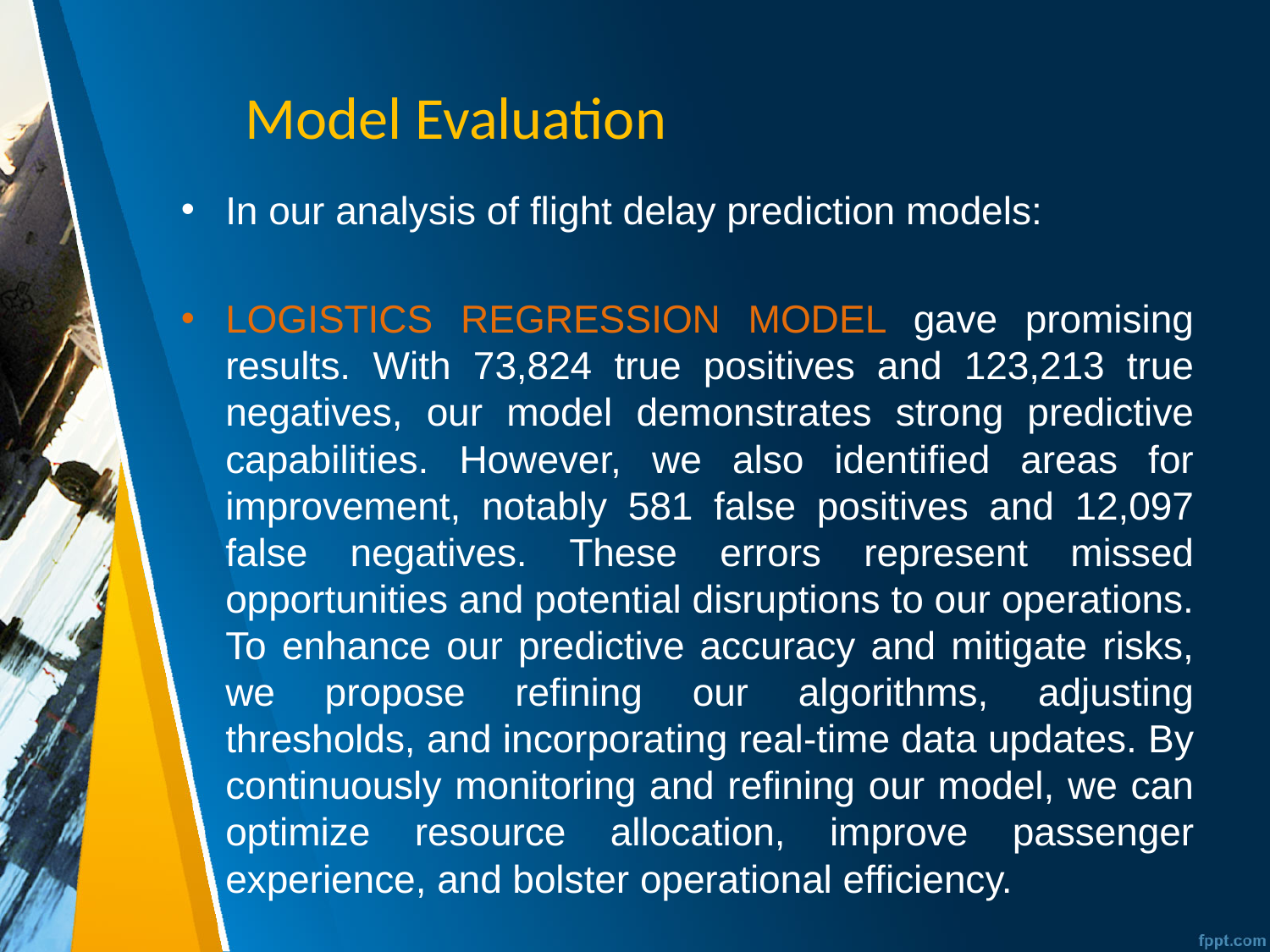

# Model Evaluation
In our analysis of flight delay prediction models:

LOGISTICS REGRESSION MODEL gave promising results. With 73,824 true positives and 123,213 true negatives, our model demonstrates strong predictive capabilities. However, we also identified areas for improvement, notably 581 false positives and 12,097 false negatives. These errors represent missed opportunities and potential disruptions to our operations. To enhance our predictive accuracy and mitigate risks, we propose refining our algorithms, adjusting thresholds, and incorporating real-time data updates. By continuously monitoring and refining our model, we can optimize resource allocation, improve passenger experience, and bolster operational efficiency.